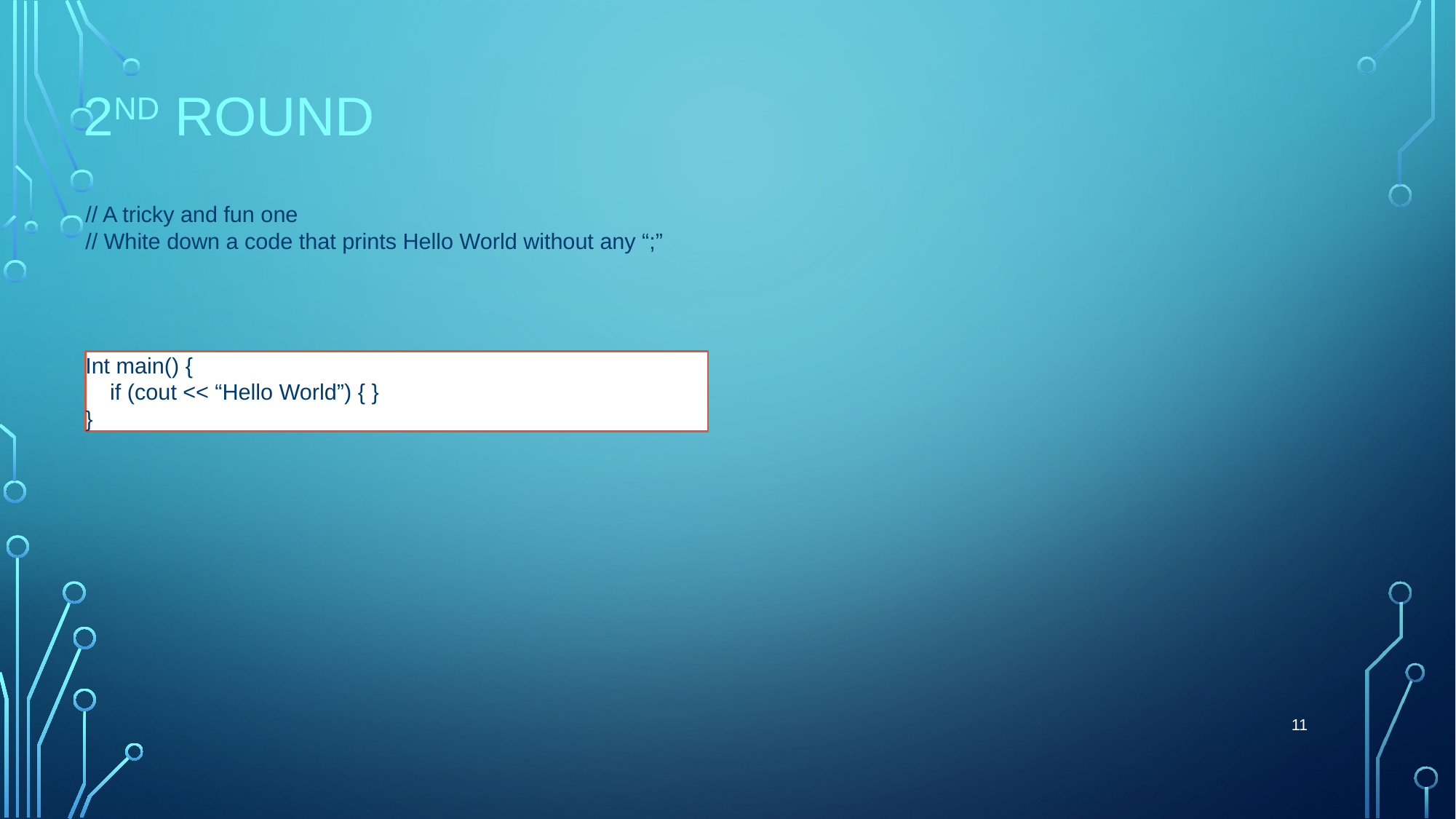

# 2nd round
// A tricky and fun one
// White down a code that prints Hello World without any “;”
Int main() {
    if (cout << “Hello World”) { }
}
11